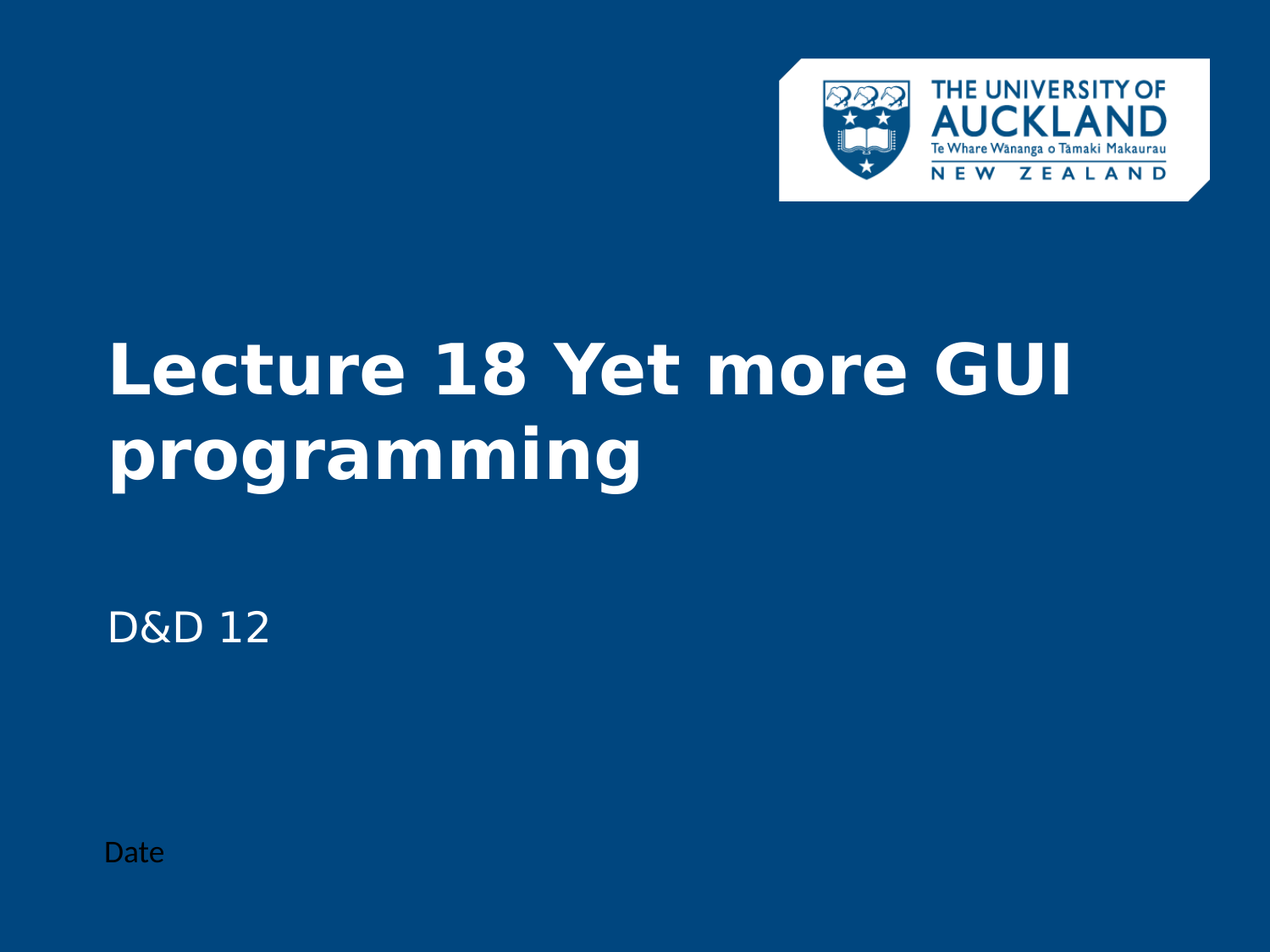

# Lecture 18 Yet more GUI programming
D&D 12

Date